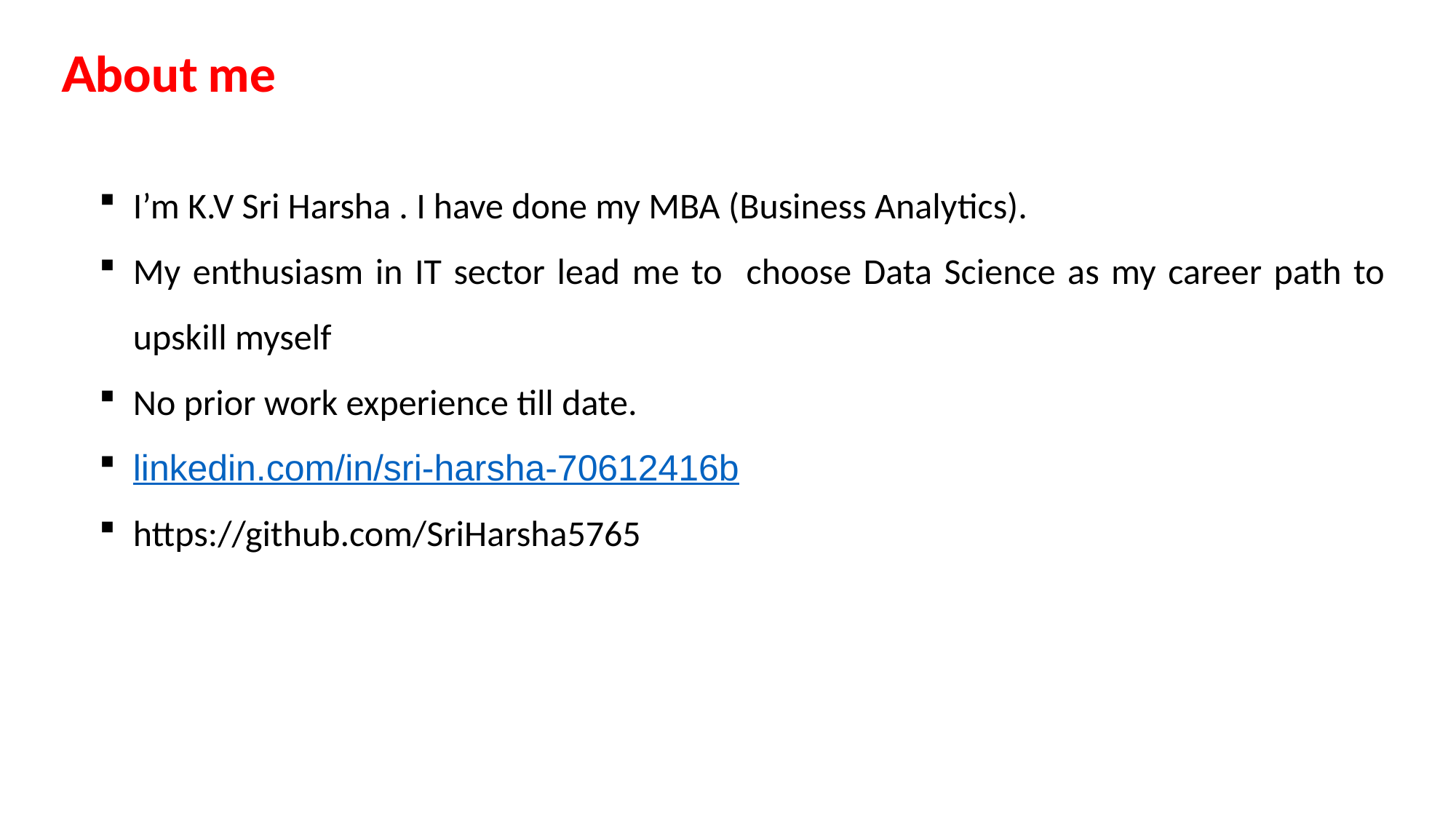

About me
I’m K.V Sri Harsha . I have done my MBA (Business Analytics).
My enthusiasm in IT sector lead me to  choose Data Science as my career path to upskill myself
No prior work experience till date.
linkedin.com/in/sri-harsha-70612416b
https://github.com/SriHarsha5765